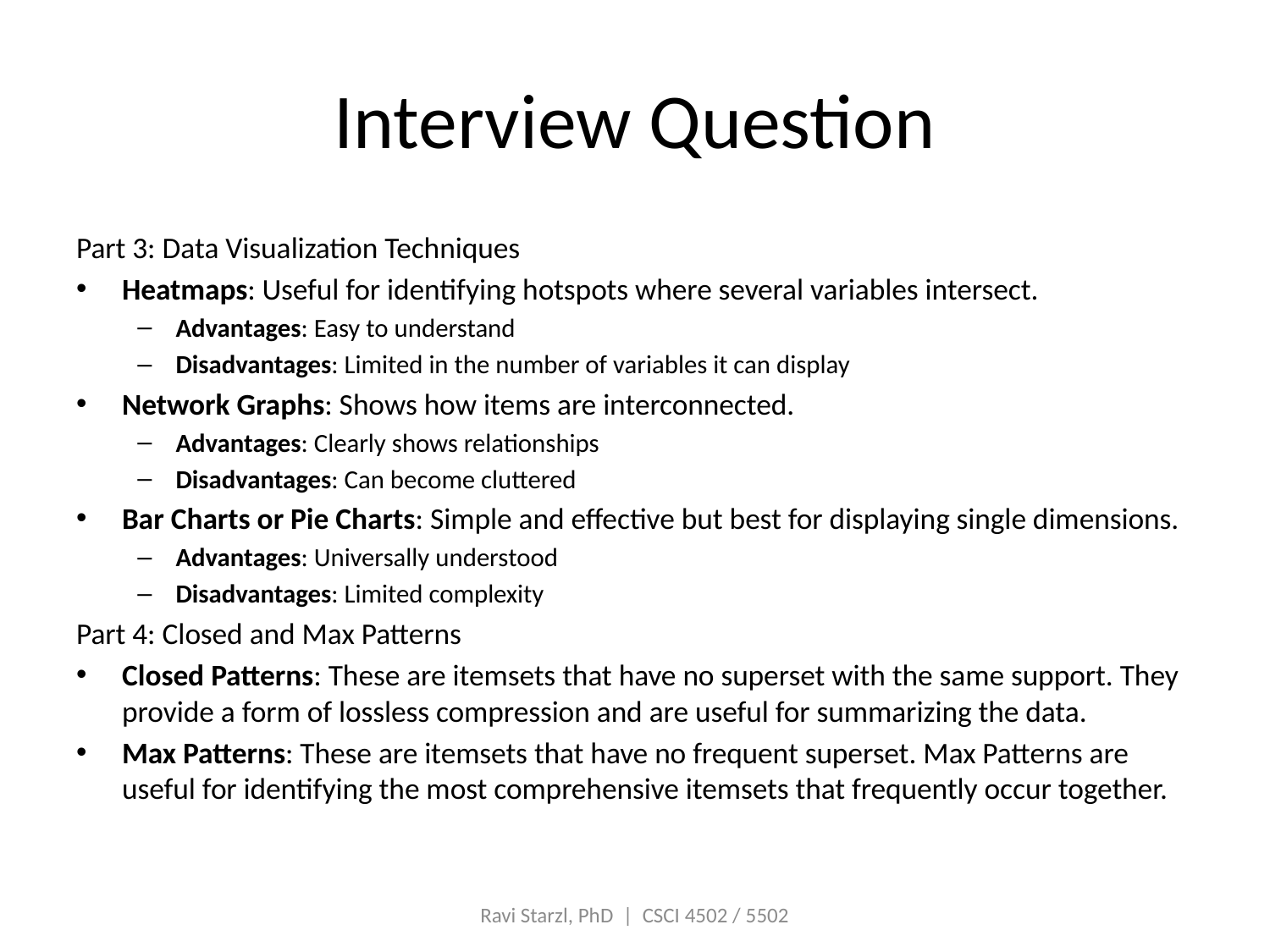

# Interview Question
Part 3: Data Visualization Techniques
Heatmaps: Useful for identifying hotspots where several variables intersect.
Advantages: Easy to understand
Disadvantages: Limited in the number of variables it can display
Network Graphs: Shows how items are interconnected.
Advantages: Clearly shows relationships
Disadvantages: Can become cluttered
Bar Charts or Pie Charts: Simple and effective but best for displaying single dimensions.
Advantages: Universally understood
Disadvantages: Limited complexity
Part 4: Closed and Max Patterns
Closed Patterns: These are itemsets that have no superset with the same support. They provide a form of lossless compression and are useful for summarizing the data.
Max Patterns: These are itemsets that have no frequent superset. Max Patterns are useful for identifying the most comprehensive itemsets that frequently occur together.

Ravi Starzl, PhD  |  CSCI 4502 / 5502